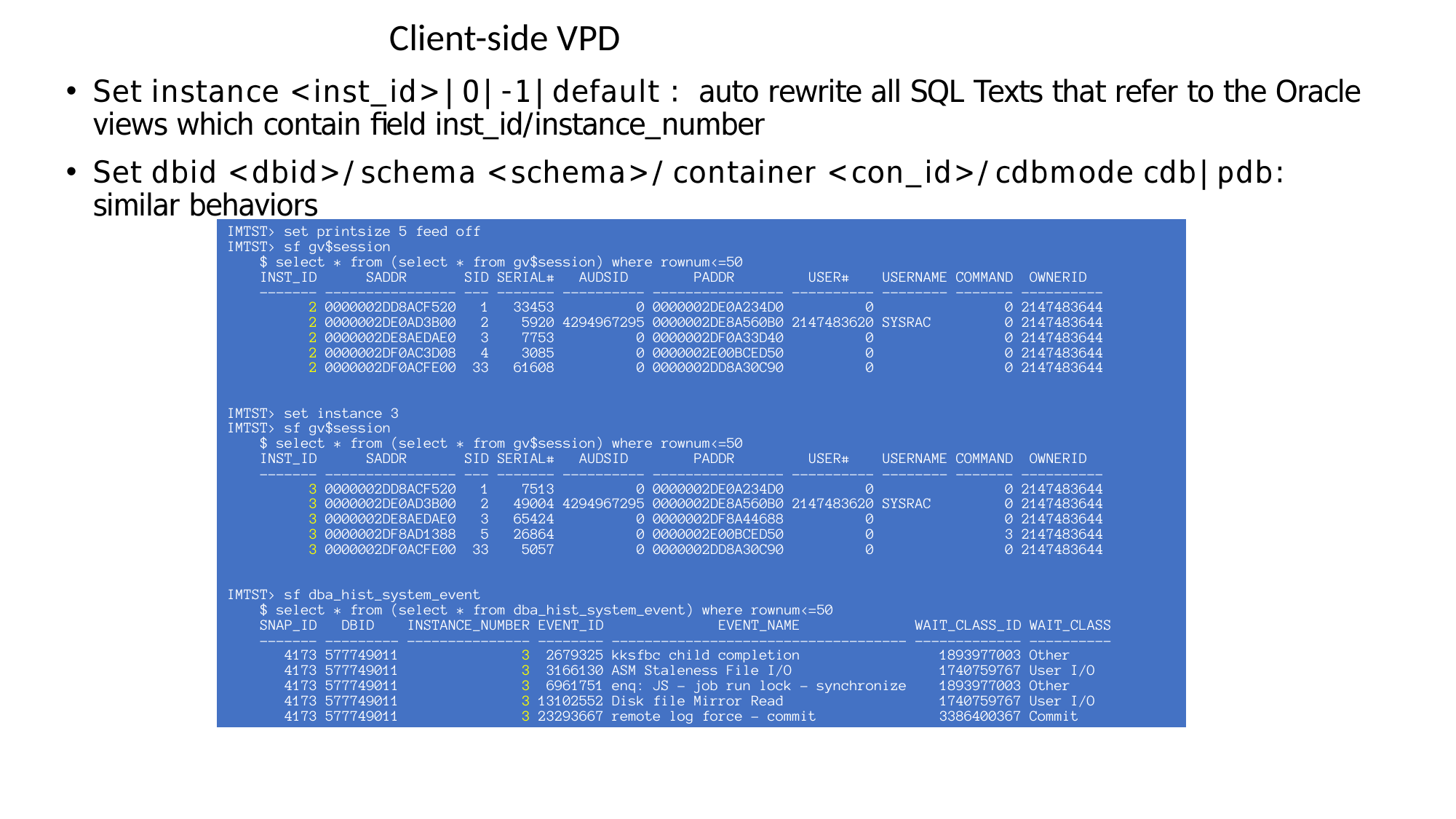

# Client-side VPD
Set instance <inst_id>|0|-1|default :  auto rewrite all SQL Texts that refer to the Oracle views which contain field inst_id/instance_number
Set dbid <dbid>/schema <schema>/ container <con_id>/cdbmode cdb|pdb: similar behaviors
| IMTST> set printsize 5 feed off IMTST> sf gv$session $ select \* from (select \* from gv$session) where rownum<=50 INST\_ID SADDR SID SERIAL# AUDSID PADDR USER# USERNAME COMMAND OWNERID ------- ---------------- --- ------- ---------- ---------------- ---------- -------- ------- ---------- 2 0000002DD8ACF520 1 33453 0 0000002DE0A234D0 0 0 2147483644 2 0000002DE0AD3B00 2 5920 4294967295 0000002DE8A560B0 2147483620 SYSRAC 0 2147483644 2 0000002DE8AEDAE0 3 7753 0 0000002DF0A33D40 0 0 2147483644 2 0000002DF0AC3D08 4 3085 0 0000002E00BCED50 0 0 2147483644 2 0000002DF0ACFE00 33 61608 0 0000002DD8A30C90 0 0 2147483644 IMTST> set instance 3 IMTST> sf gv$session $ select \* from (select \* from gv$session) where rownum<=50 INST\_ID SADDR SID SERIAL# AUDSID PADDR USER# USERNAME COMMAND OWNERID ------- ---------------- --- ------- ---------- ---------------- ---------- -------- ------- ---------- 3 0000002DD8ACF520 1 7513 0 0000002DE0A234D0 0 0 2147483644 3 0000002DE0AD3B00 2 49004 4294967295 0000002DE8A560B0 2147483620 SYSRAC 0 2147483644 3 0000002DE8AEDAE0 3 65424 0 0000002DF8A44688 0 0 2147483644 3 0000002DF8AD1388 5 26864 0 0000002E00BCED50 0 3 2147483644 3 0000002DF0ACFE00 33 5057 0 0000002DD8A30C90 0 0 2147483644 IMTST> sf dba\_hist\_system\_event $ select \* from (select \* from dba\_hist\_system\_event) where rownum<=50 SNAP\_ID DBID INSTANCE\_NUMBER EVENT\_ID EVENT\_NAME WAIT\_CLASS\_ID WAIT\_CLASS ------- --------- --------------- -------- ------------------------------------ ------------- ---------- 4173 577749011 3 2679325 kksfbc child completion 1893977003 Other 4173 577749011 3 3166130 ASM Staleness File I/O 1740759767 User I/O 4173 577749011 3 6961751 enq: JS - job run lock - synchronize 1893977003 Other 4173 577749011 3 13102552 Disk file Mirror Read 1740759767 User I/O 4173 577749011 3 23293667 remote log force - commit 3386400367 Commit |
| --- |